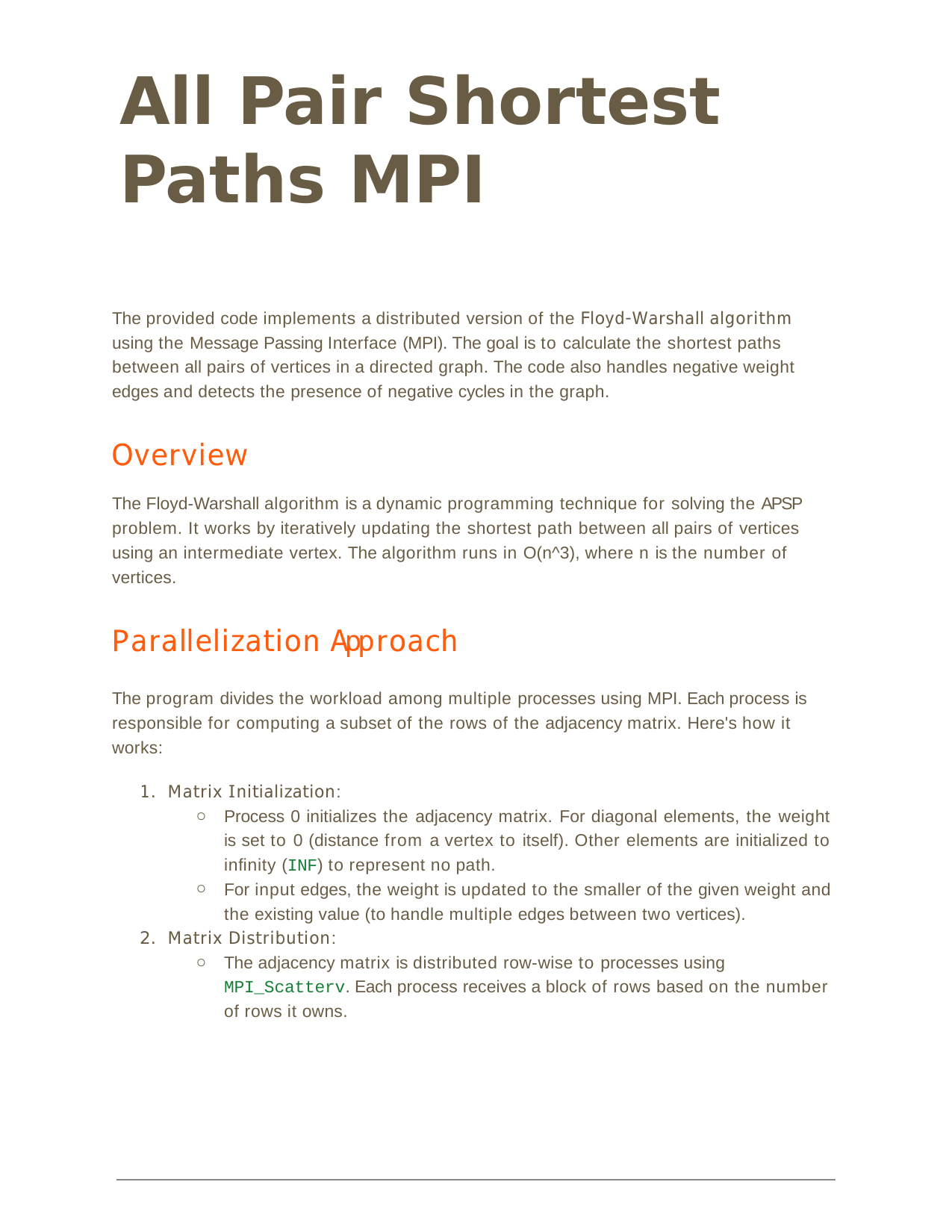

# All Pair Shortest Paths MPI

The provided code implements a distributed version of the Floyd-Warshall algorithm  using the Message Passing Interface (MPI). The goal is to calculate the shortest paths  between all pairs of vertices in a directed graph. The code also handles negative weight  edges and detects the presence of negative cycles in the graph.

Overview
The Floyd-Warshall algorithm is a dynamic programming technique for solving the APSP  problem. It works by iteratively updating the shortest path between all pairs of vertices  using an intermediate vertex. The algorithm runs in O(n^3), where n is the number of  vertices.

Parallelization Approach
The program divides the workload among multiple processes using MPI. Each process is  responsible for computing a subset of the rows of the adjacency matrix. Here's how it  works:

Matrix Initialization:
Process 0 initializes the adjacency matrix. For diagonal elements, the weight  is set to 0 (distance from a vertex to itself). Other elements are initialized to  inﬁnity (INF) to represent no path.
For input edges, the weight is updated to the smaller of the given weight and  the existing value (to handle multiple edges between two vertices).
Matrix Distribution:
The adjacency matrix is distributed row-wise to processes using  MPI_Scatterv. Each process receives a block of rows based on the number  of rows it owns.